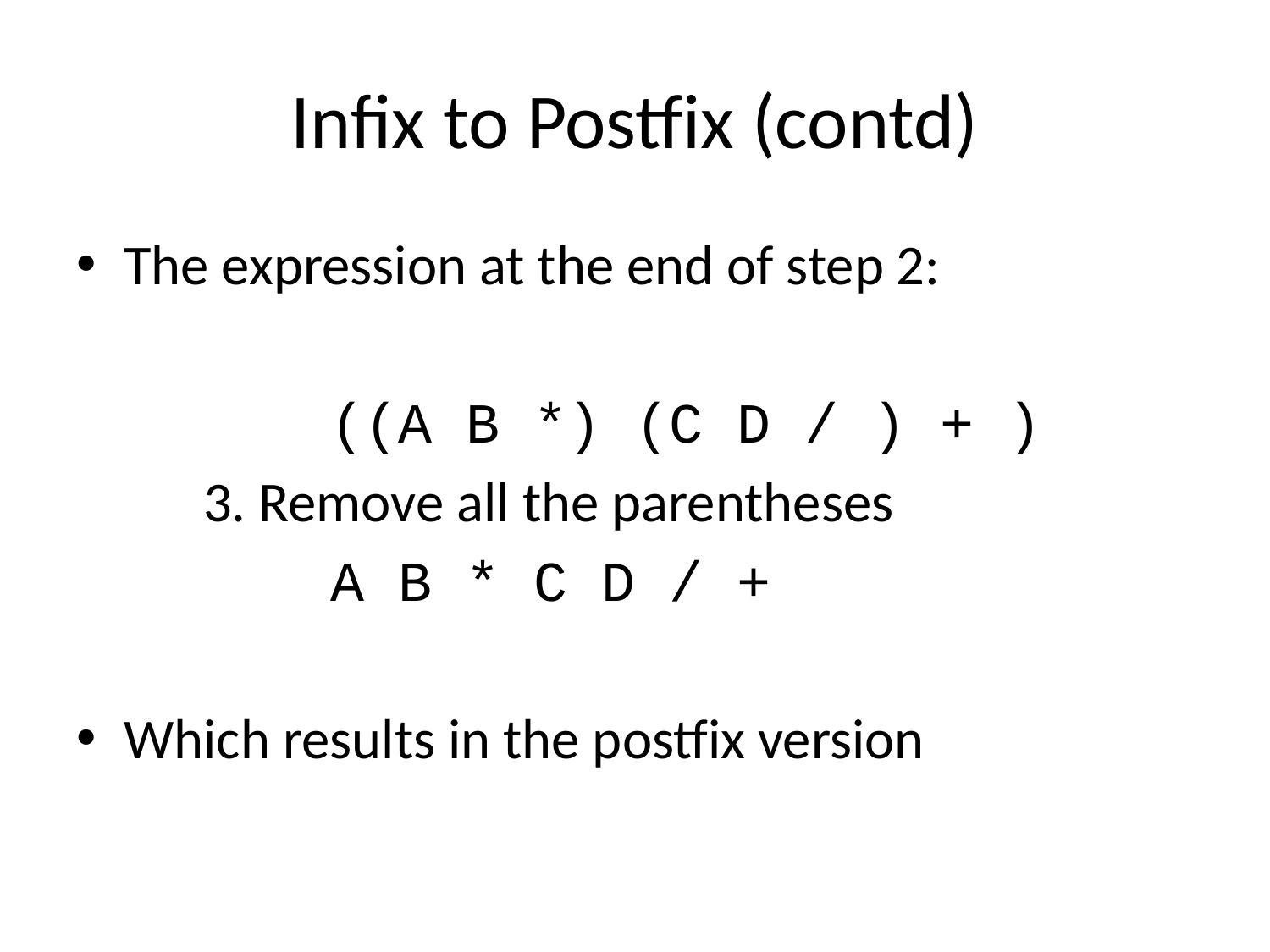

# Infix to Postfix (contd)
The expression at the end of step 2:

		((A B *) (C D / ) + )
	3. Remove all the parentheses
		A B * C D / +

Which results in the postfix version